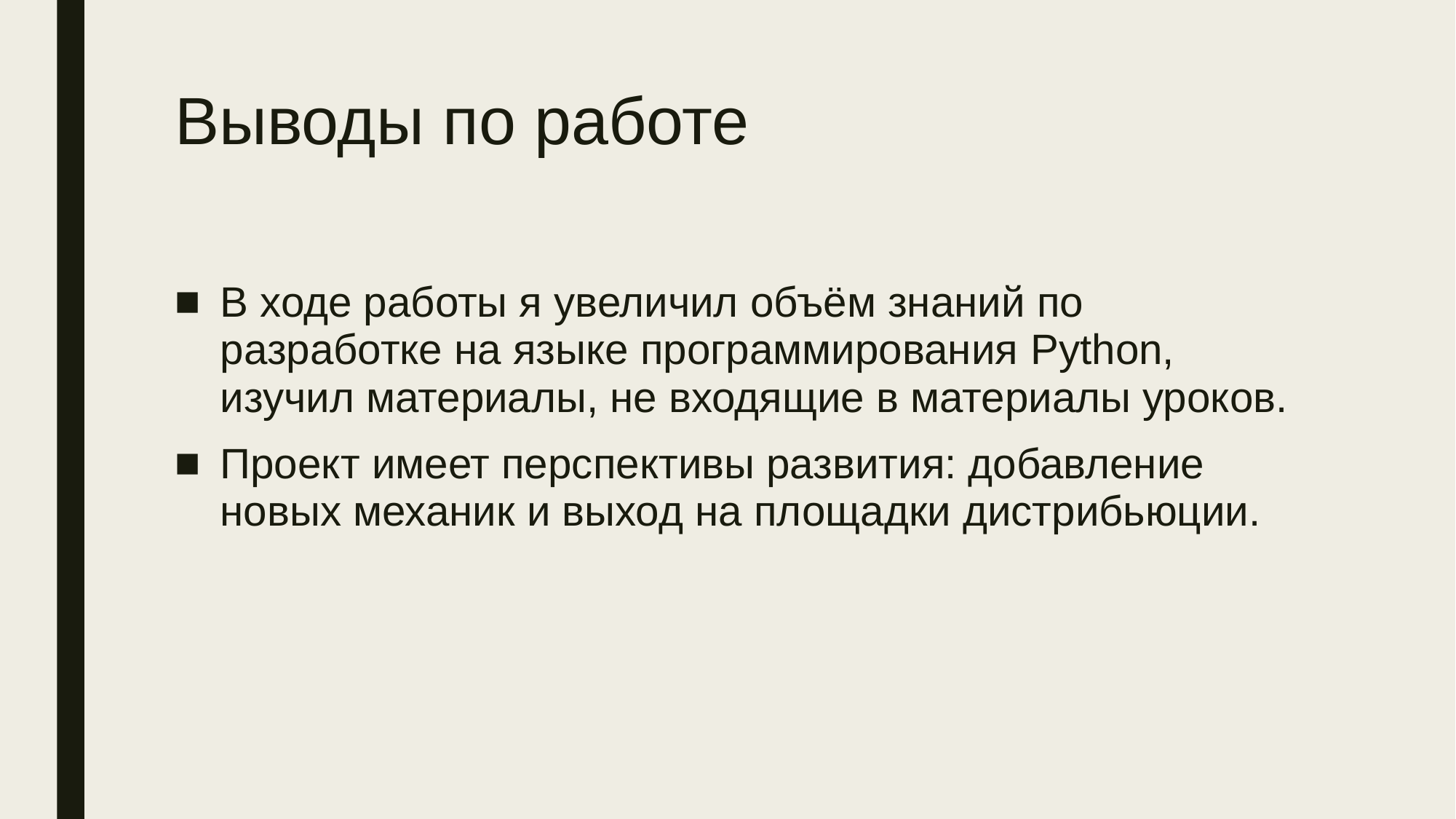

# Выводы по работе
В ходе работы я увеличил объём знаний по разработке на языке программирования Python, изучил материалы, не входящие в материалы уроков.
Проект имеет перспективы развития: добавление новых механик и выход на площадки дистрибьюции.